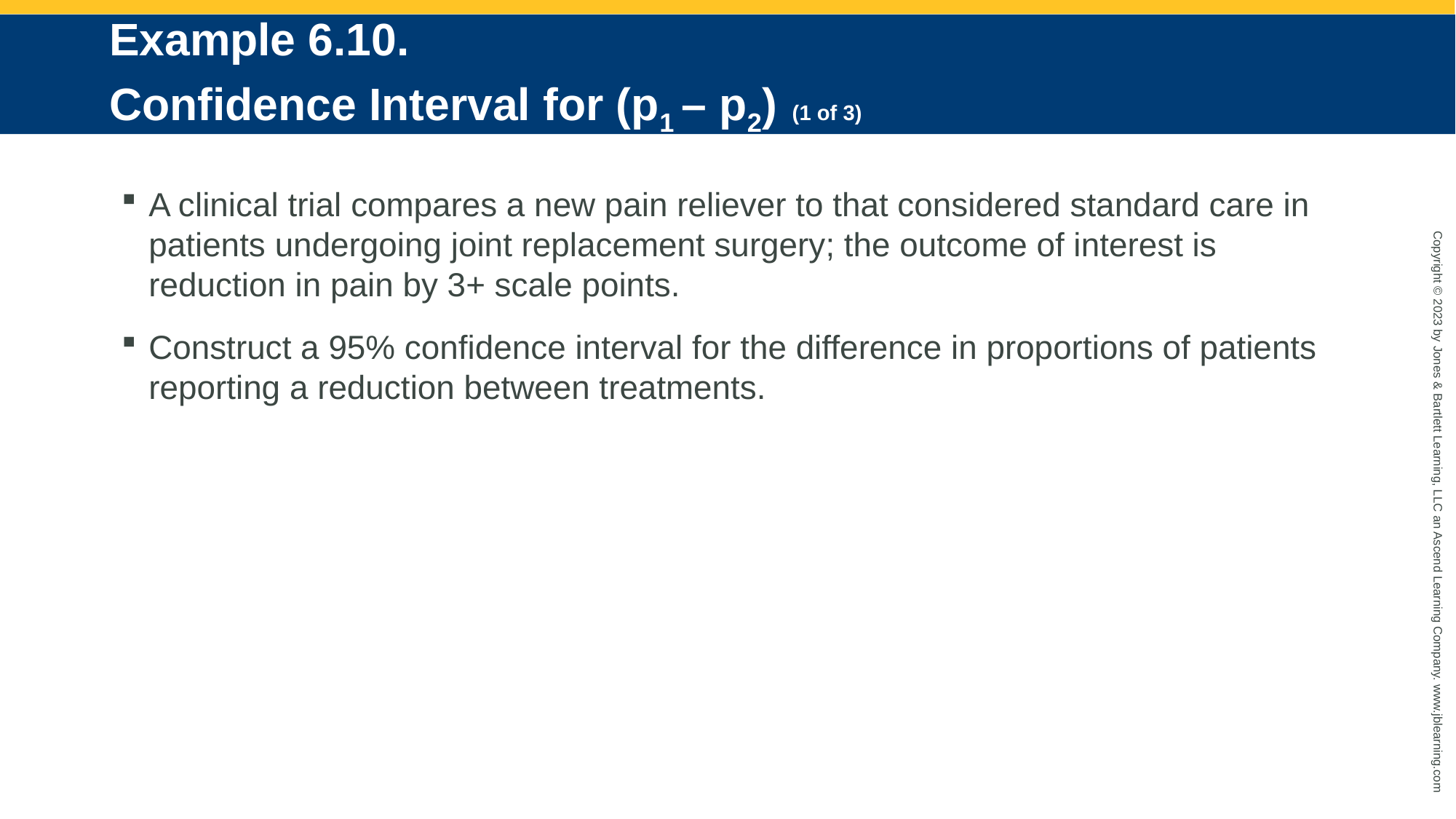

# Example 6.10. Confidence Interval for (p1 – p2) (1 of 3)
A clinical trial compares a new pain reliever to that considered standard care in patients undergoing joint replacement surgery; the outcome of interest is reduction in pain by 3+ scale points.
Construct a 95% confidence interval for the difference in proportions of patients reporting a reduction between treatments.